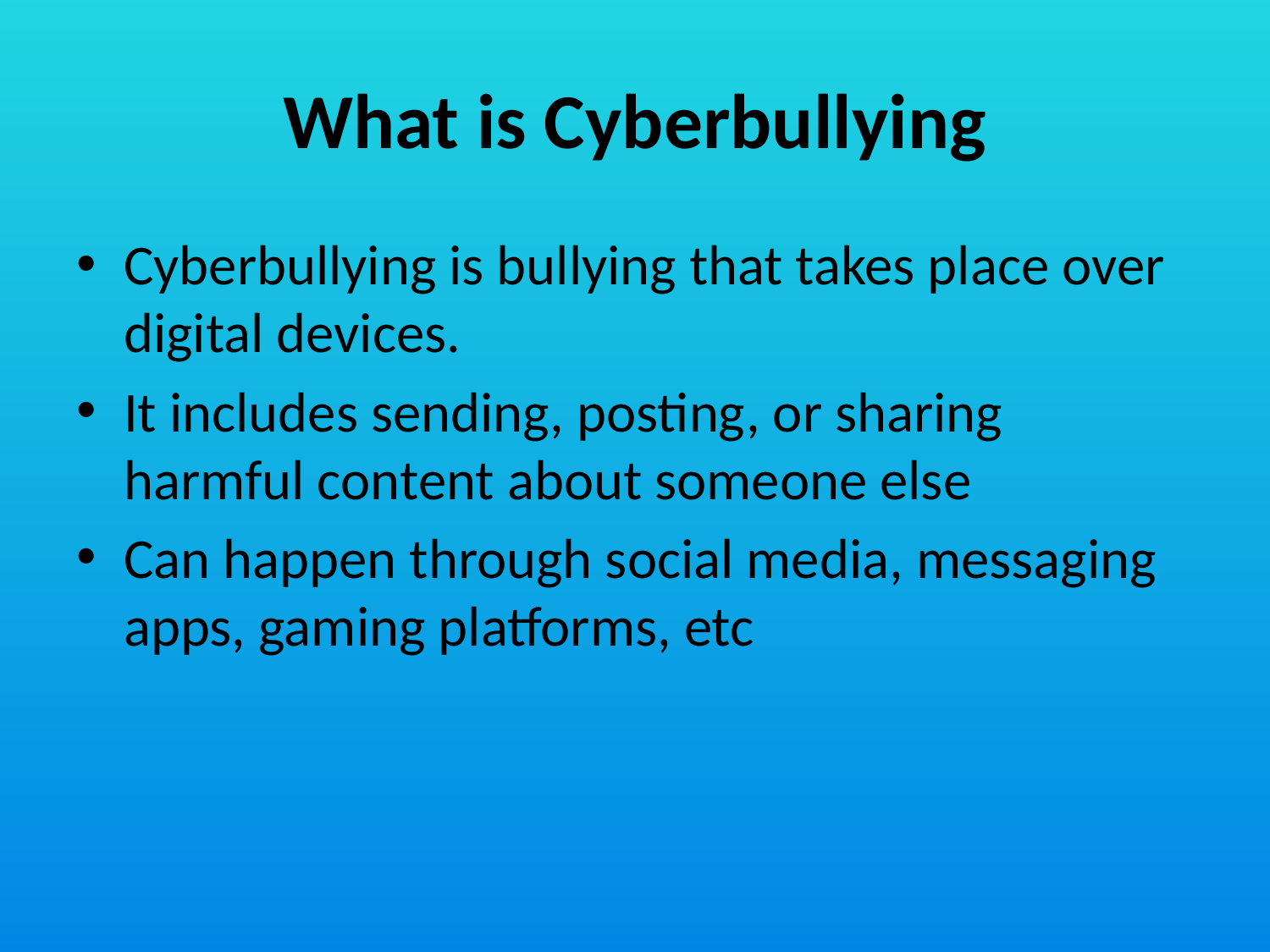

# What is Cyberbullying
Cyberbullying is bullying that takes place over digital devices.
It includes sending, posting, or sharing harmful content about someone else
Can happen through social media, messaging apps, gaming platforms, etc